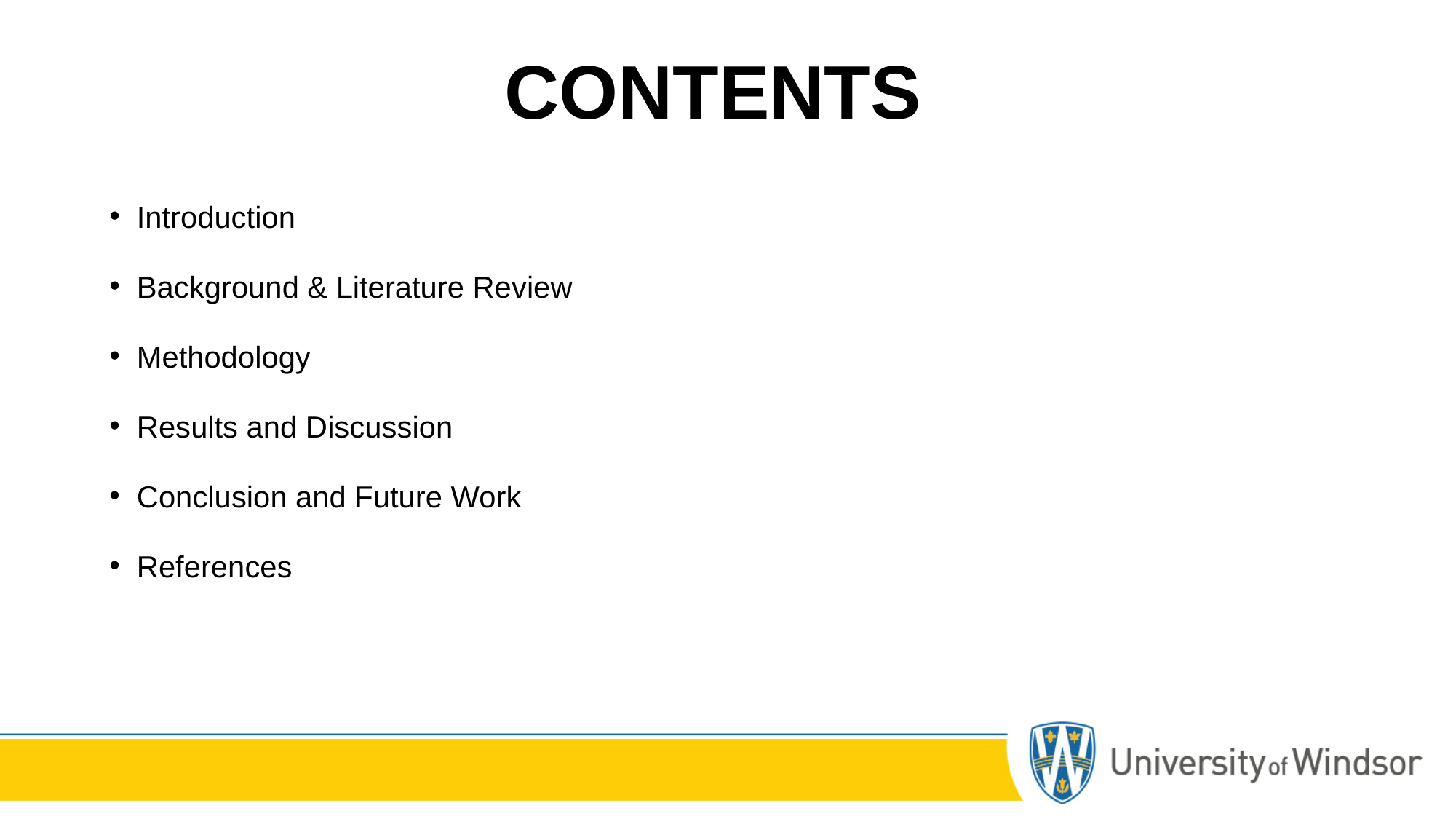

# CONTENTS
Introduction
Background & Literature Review
Methodology
Results and Discussion
Conclusion and Future Work
References